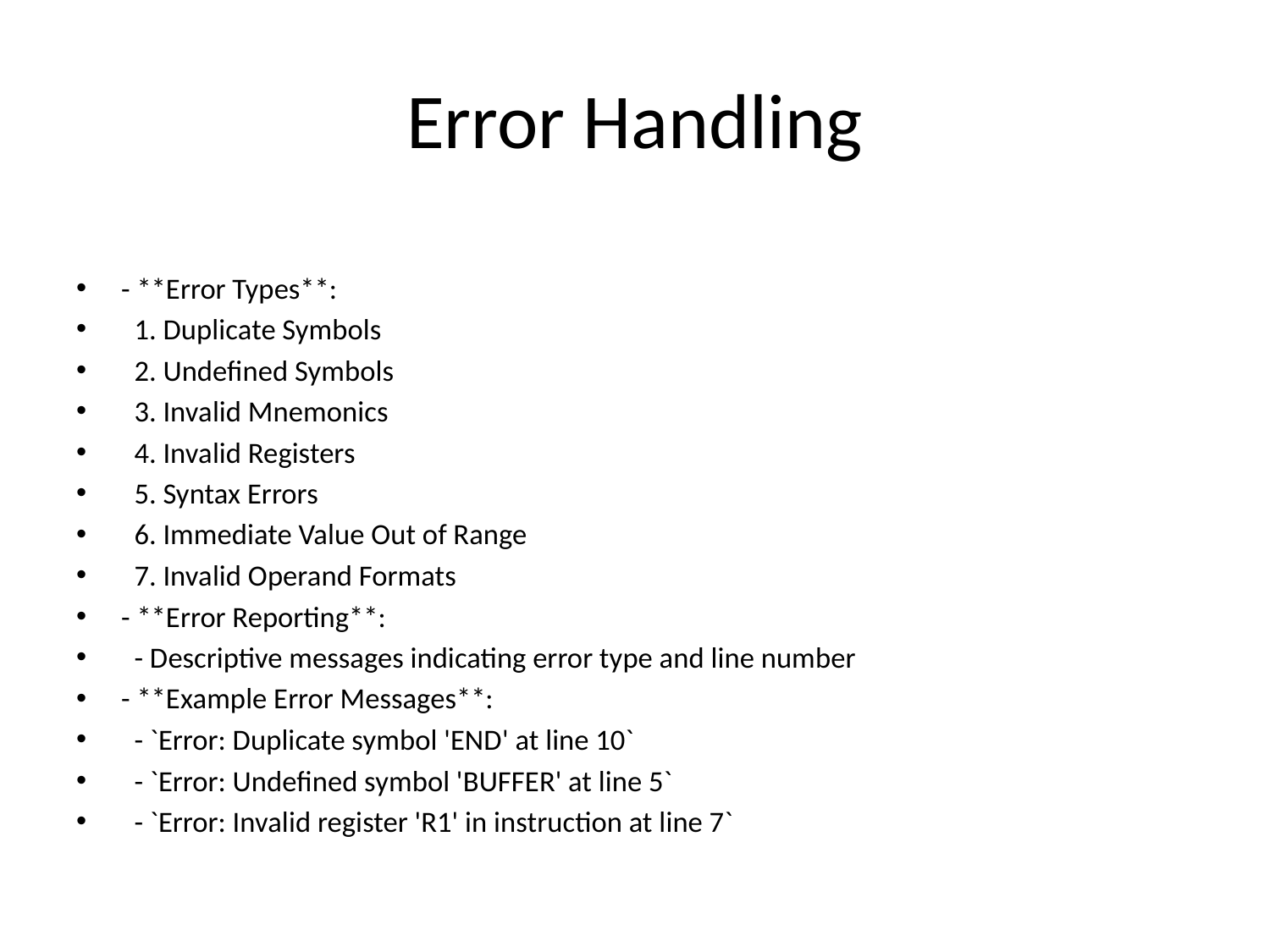

# Error Handling

- **Error Types**:
  1. Duplicate Symbols
  2. Undefined Symbols
  3. Invalid Mnemonics
  4. Invalid Registers
  5. Syntax Errors
  6. Immediate Value Out of Range
  7. Invalid Operand Formats
- **Error Reporting**:
  - Descriptive messages indicating error type and line number
- **Example Error Messages**:
  - `Error: Duplicate symbol 'END' at line 10`
  - `Error: Undefined symbol 'BUFFER' at line 5`
  - `Error: Invalid register 'R1' in instruction at line 7`